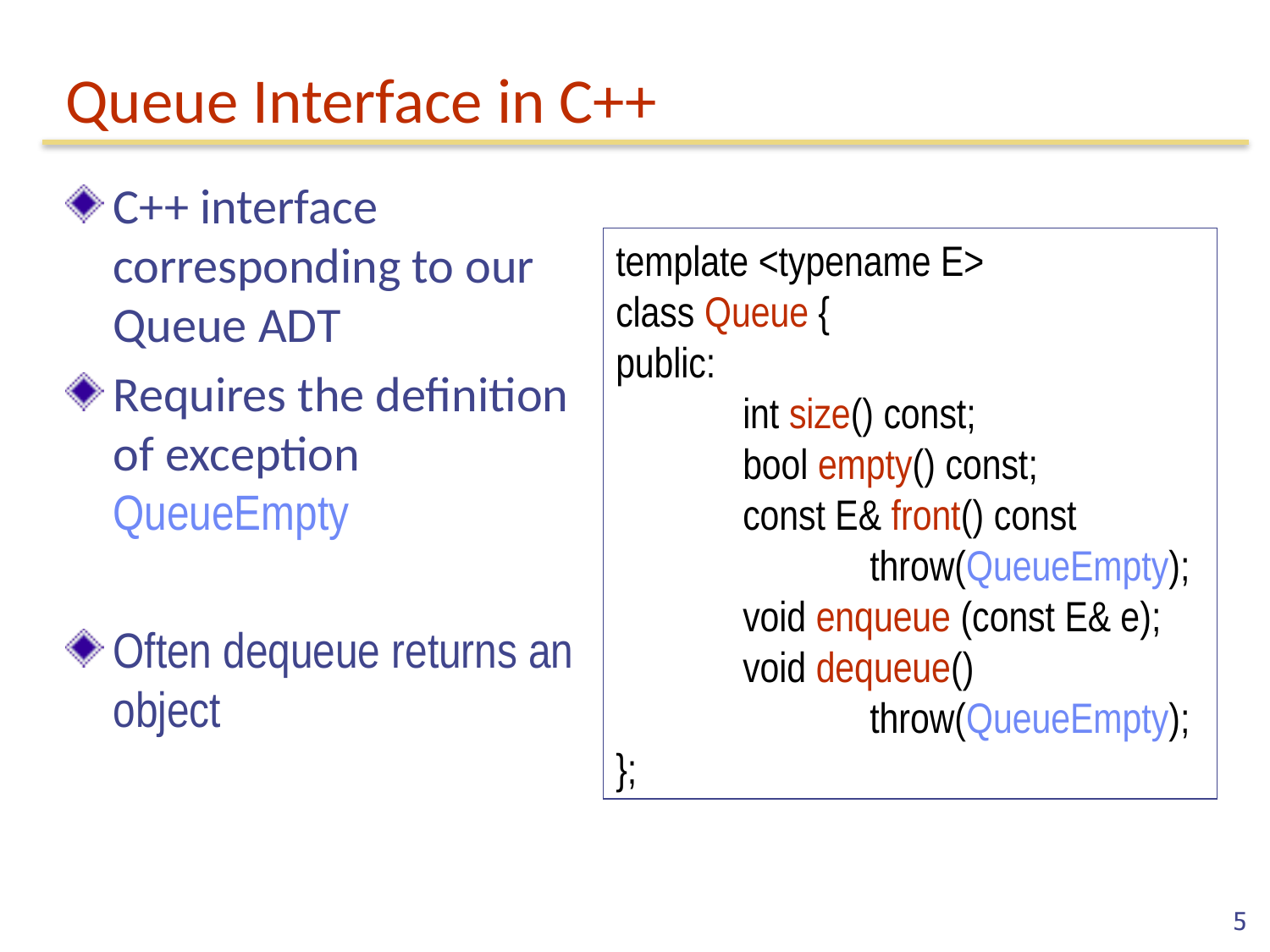

# Queue Interface in C++
C++ interface corresponding to our Queue ADT
Requires the definition of exception QueueEmpty

Often dequeue returns an object

template <typename E>
class Queue {
public:
	int size() const;
	bool empty() const;
	const E& front() const
		throw(QueueEmpty);
	void enqueue (const E& e);
	void dequeue()
		throw(QueueEmpty);
};
5